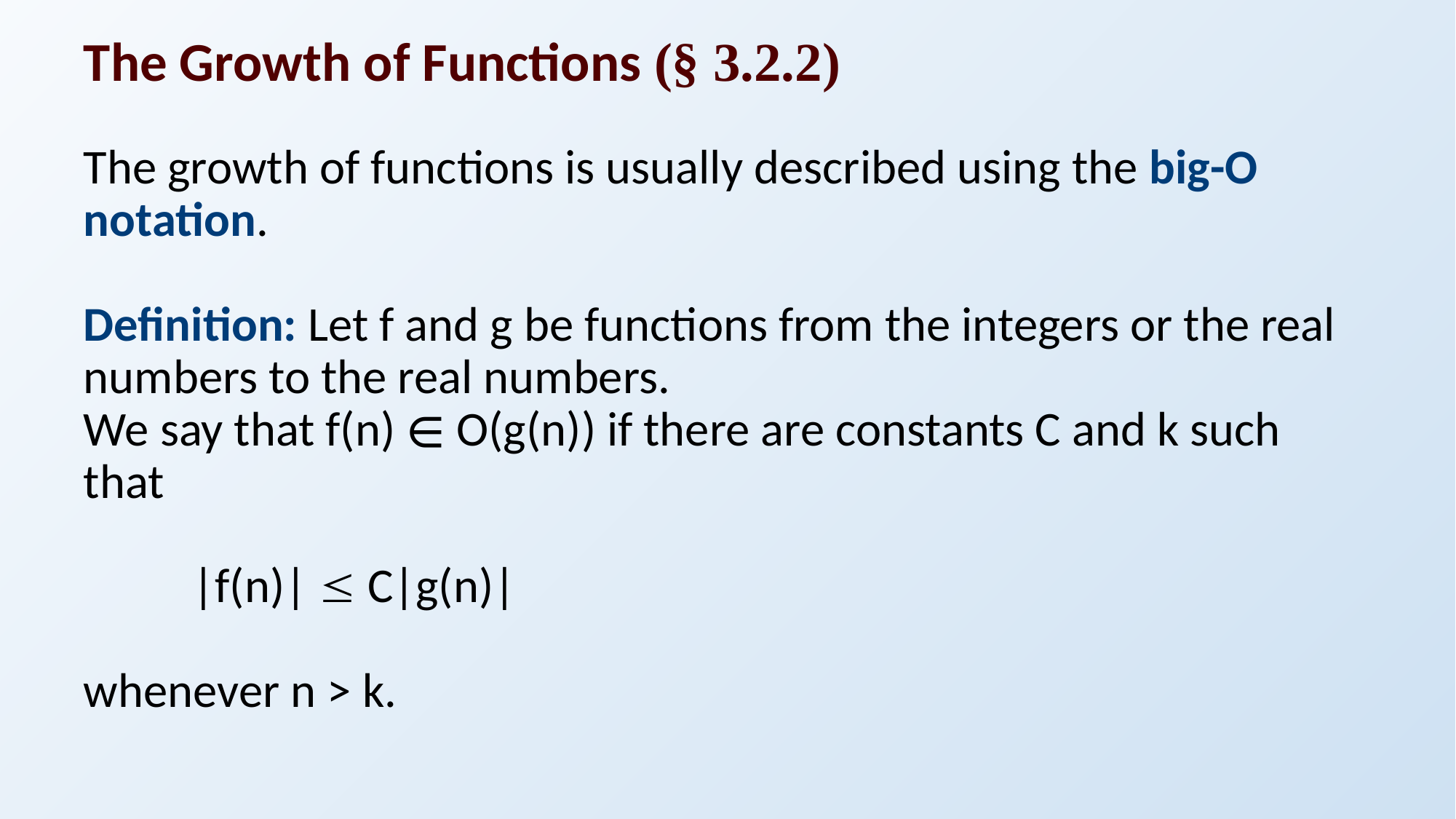

# The Growth of Functions (§ 3.2.2)
The growth of functions is usually described using the big-O notation.

Definition: Let f and g be functions from the integers or the real numbers to the real numbers.
We say that f(n) ∈ O(g(n)) if there are constants C and k such that
 	|f(n)| ≤ C|g(n)|
whenever n > k.

47